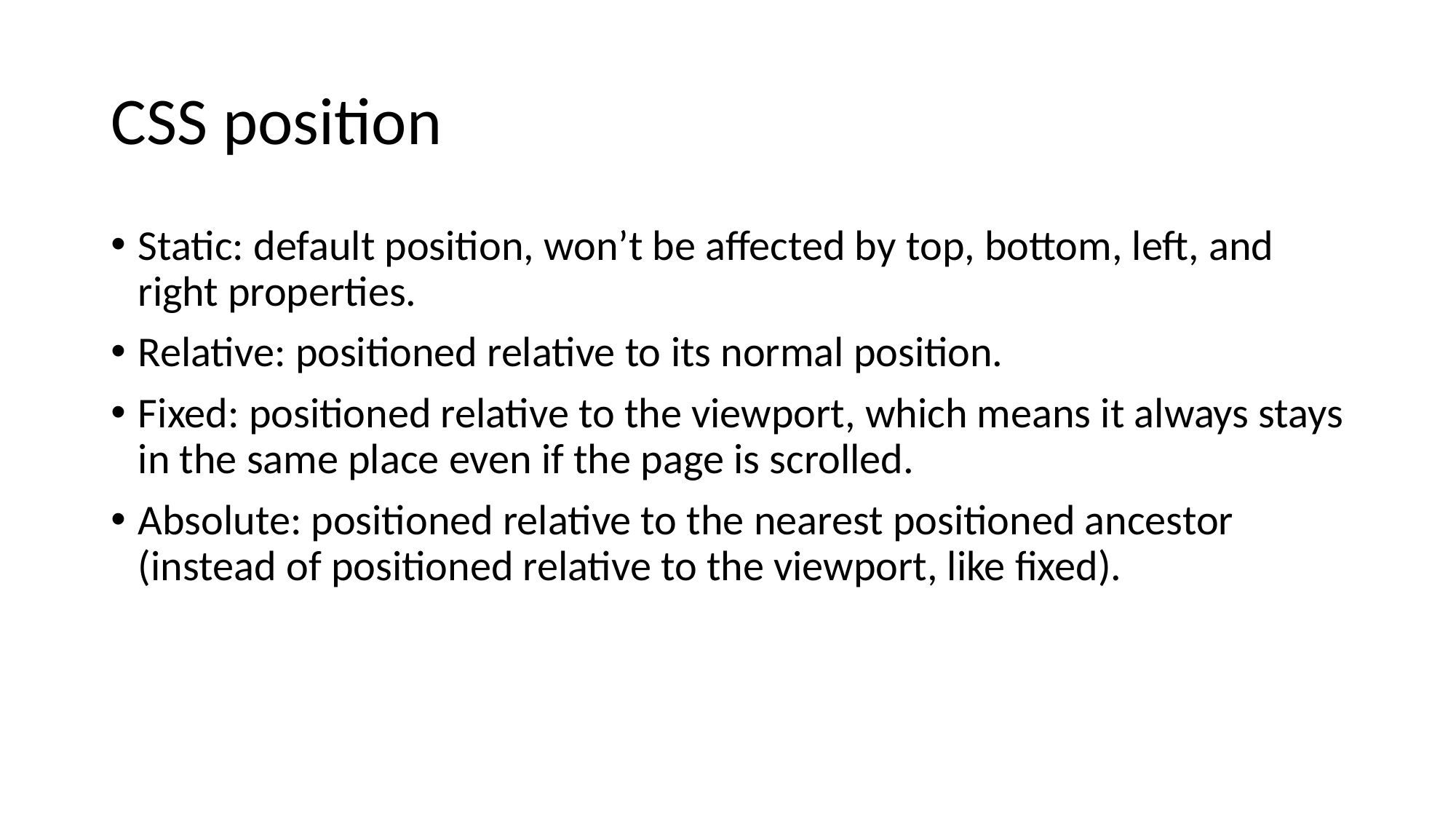

# CSS position
Static: default position, won’t be affected by top, bottom, left, and right properties.
Relative: positioned relative to its normal position.
Fixed: positioned relative to the viewport, which means it always stays in the same place even if the page is scrolled.
Absolute: positioned relative to the nearest positioned ancestor (instead of positioned relative to the viewport, like fixed).